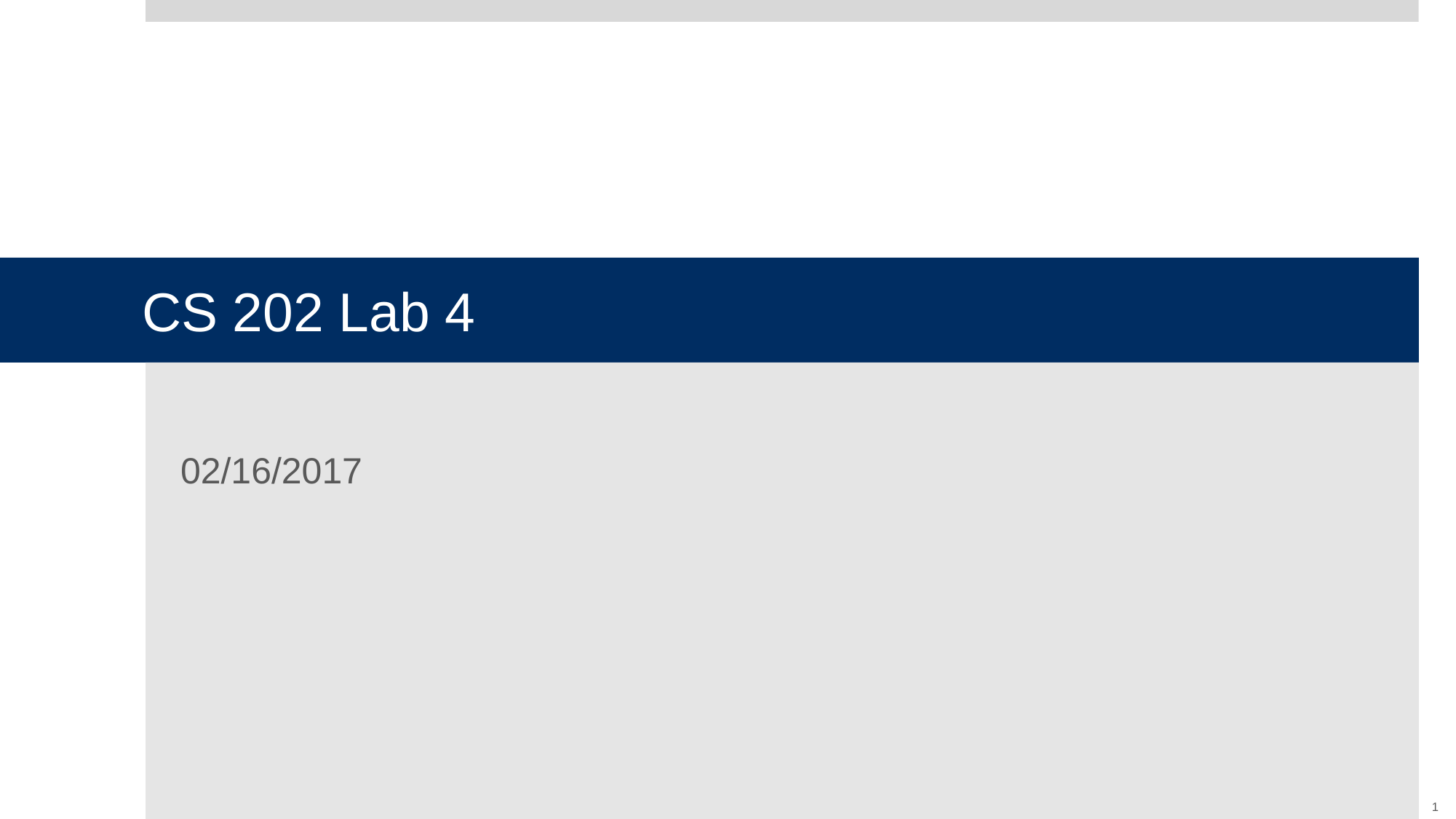

# CS 202 Lab 4

02/16/2017
1